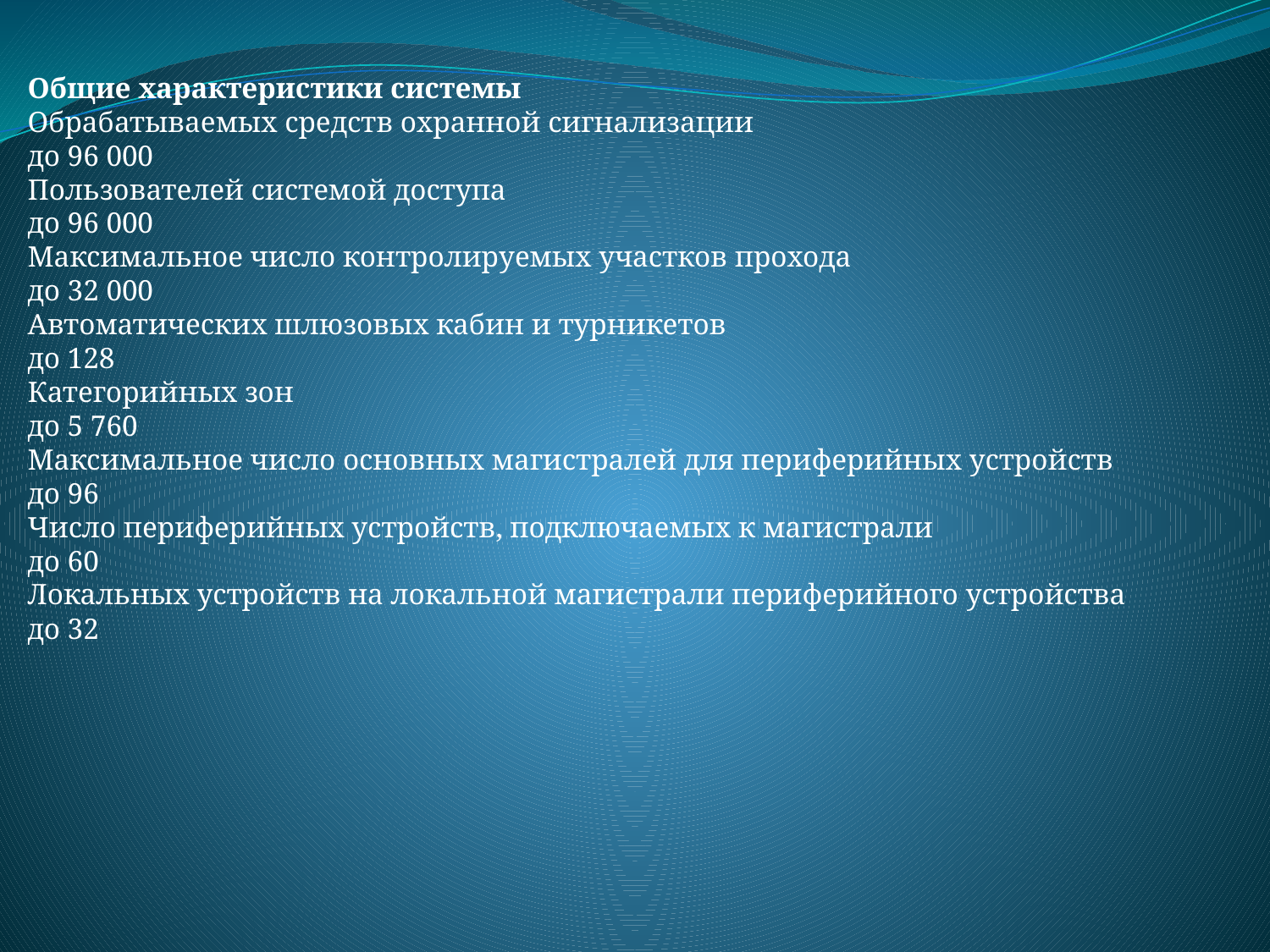

Общие характеристики системы
Обрабатываемых средств охранной сигнализации
до 96 000
Пользователей системой доступа
до 96 000
Максимальное число контролируемых участков прохода
до 32 000
Автоматических шлюзовых кабин и турникетов
до 128
Категорийных зон
до 5 760
Максимальное число основных магистралей для периферийных устройств
до 96
Число периферийных устройств, подключаемых к магистрали
до 60
Локальных устройств на локальной магистрали периферийного устройства
до 32